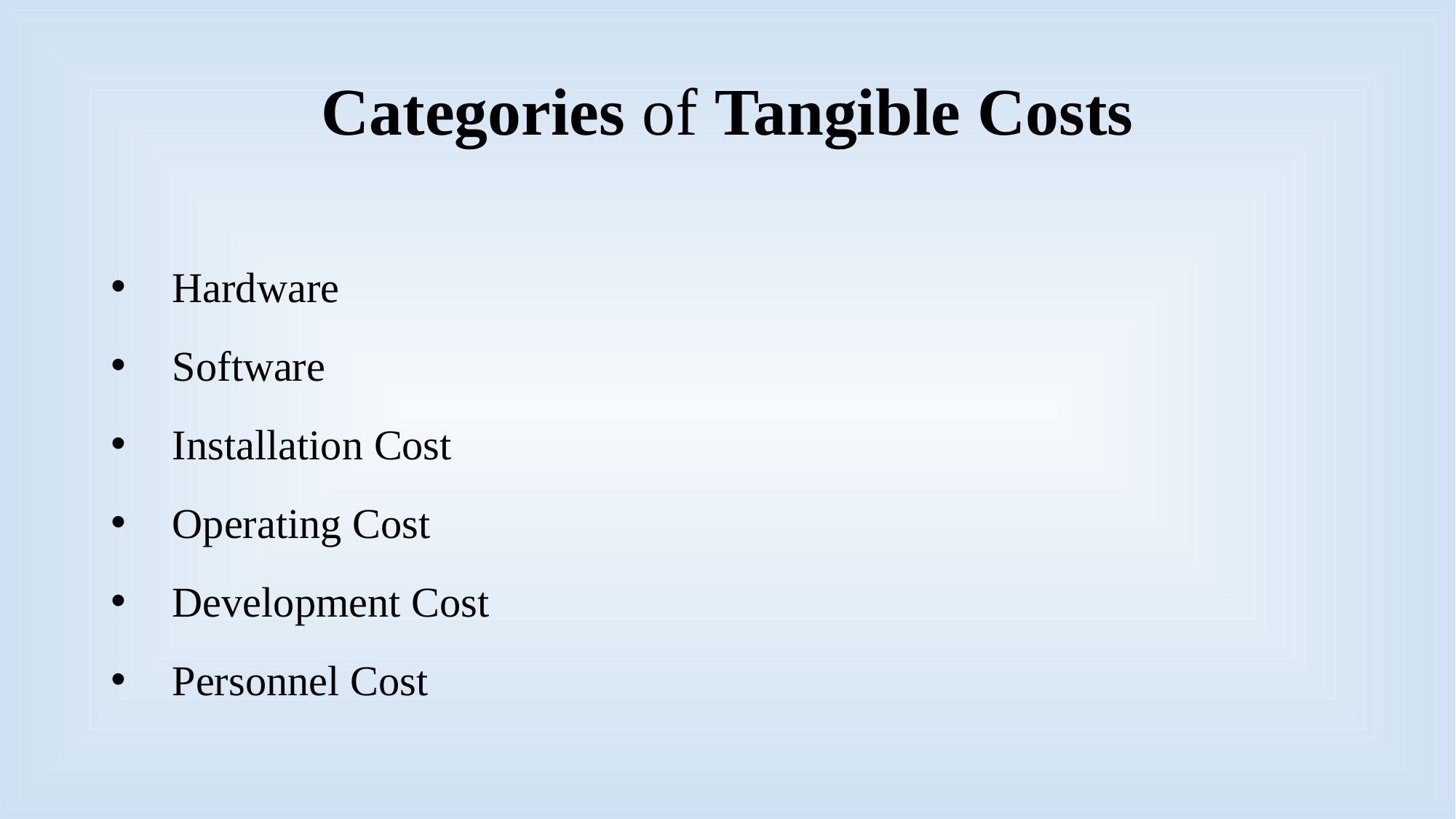

# Categories of Tangible Costs
Hardware
Software
Installation Cost
Operating Cost
Development Cost
Personnel Cost